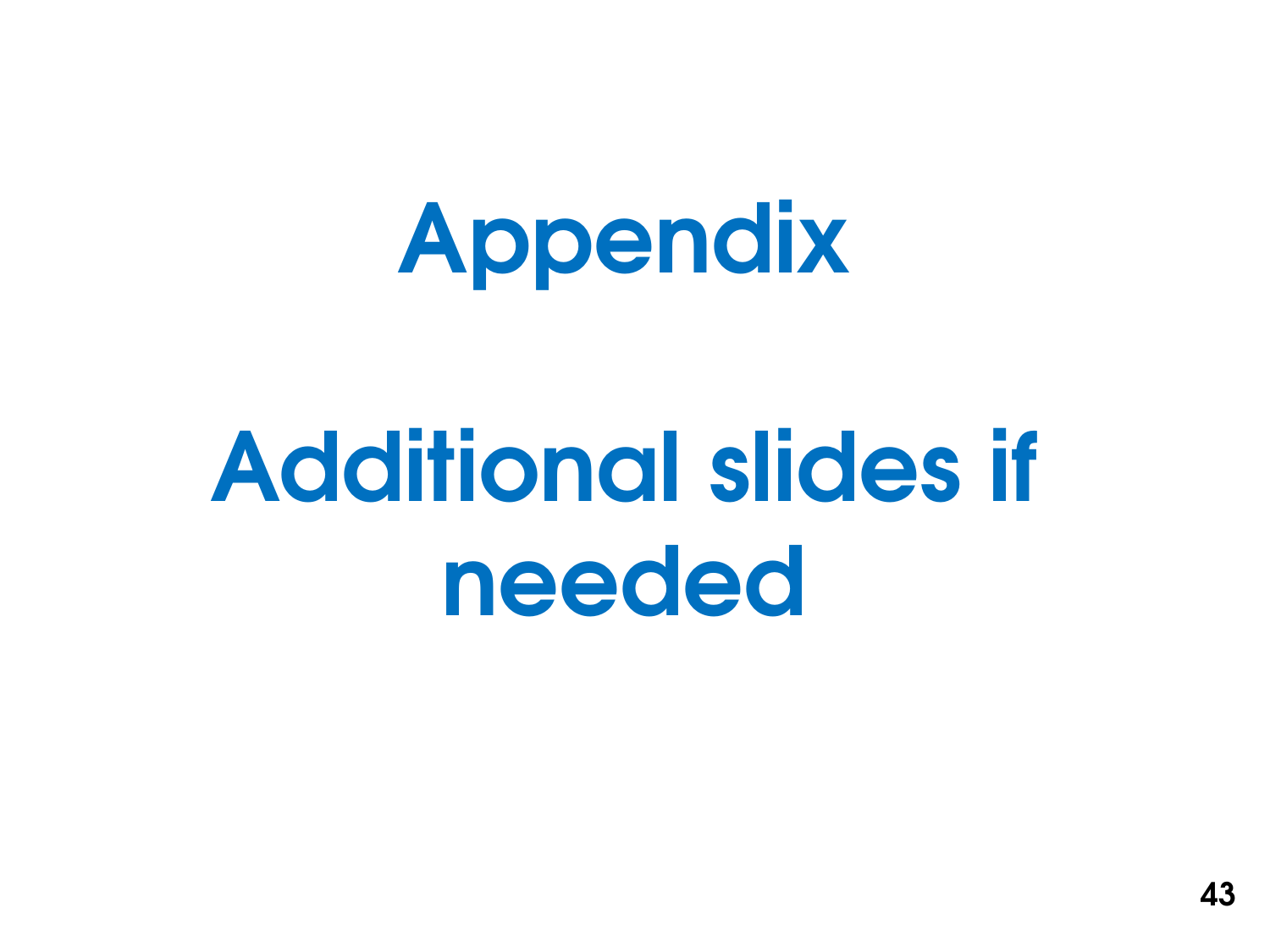

# Appendix Additional slides if needed
43